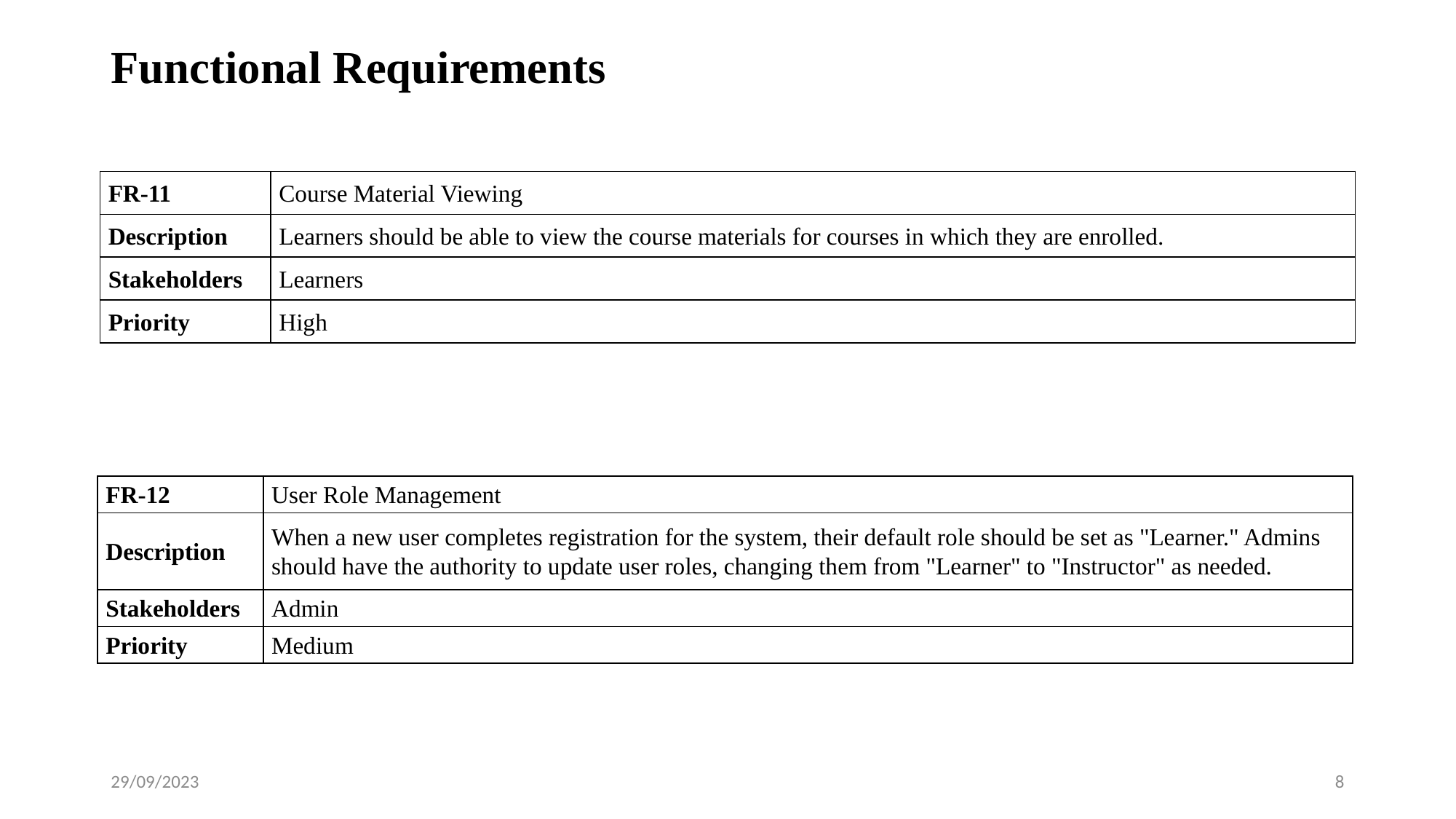

# Functional Requirements
| FR-11 | Course Material Viewing |
| --- | --- |
| Description | Learners should be able to view the course materials for courses in which they are enrolled. |
| Stakeholders | Learners |
| Priority | High |
| FR-12 | User Role Management |
| --- | --- |
| Description | When a new user completes registration for the system, their default role should be set as "Learner." Admins should have the authority to update user roles, changing them from "Learner" to "Instructor" as needed. |
| Stakeholders | Admin |
| Priority | Medium |
29/09/2023
8